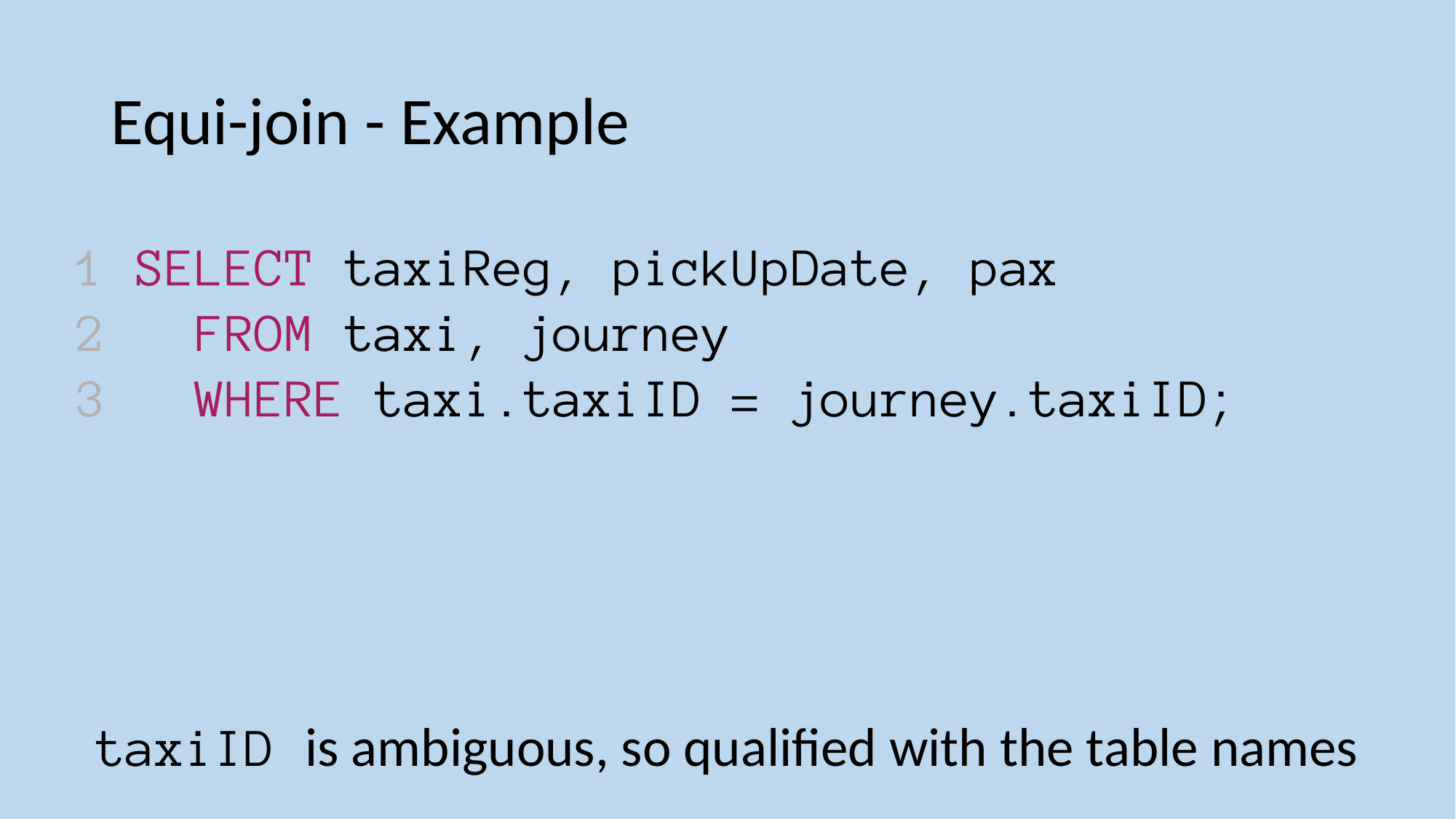

# Equi-join - Example
1 SELECT taxiReg, pickUpDate, pax
2   FROM taxi, journey
3   WHERE taxi.taxiID = journey.taxiID;
taxiID is ambiguous, so qualified with the table names